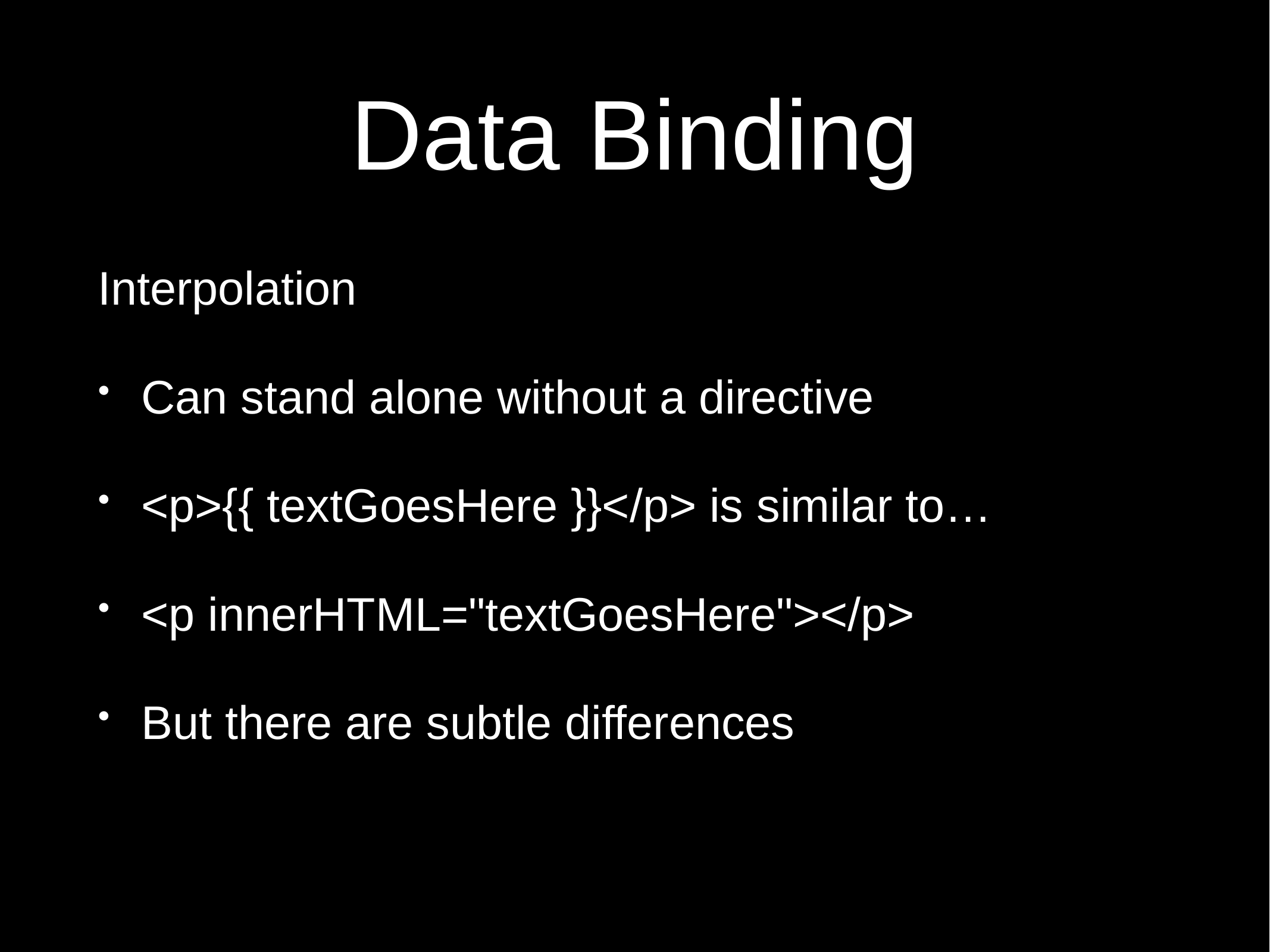

# Data Binding
Interpolation
Can stand alone without a directive
<p>{{ textGoesHere }}</p> is similar to…
<p innerHTML="textGoesHere"></p>
But there are subtle differences